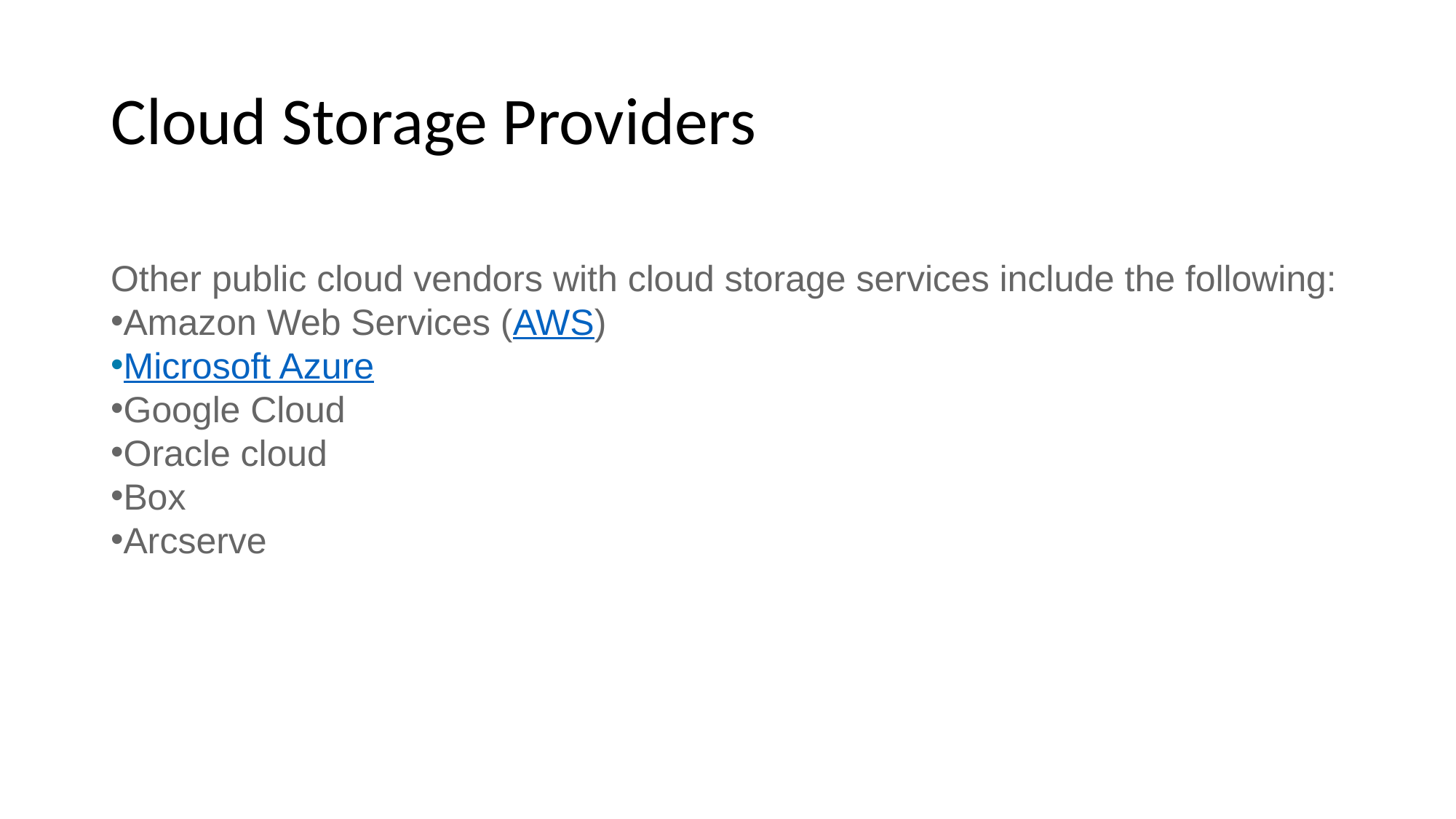

# Cloud Storage Providers
Other public cloud vendors with cloud storage services include the following:
Amazon Web Services (AWS)
Microsoft Azure
Google Cloud
Oracle cloud
Box
Arcserve